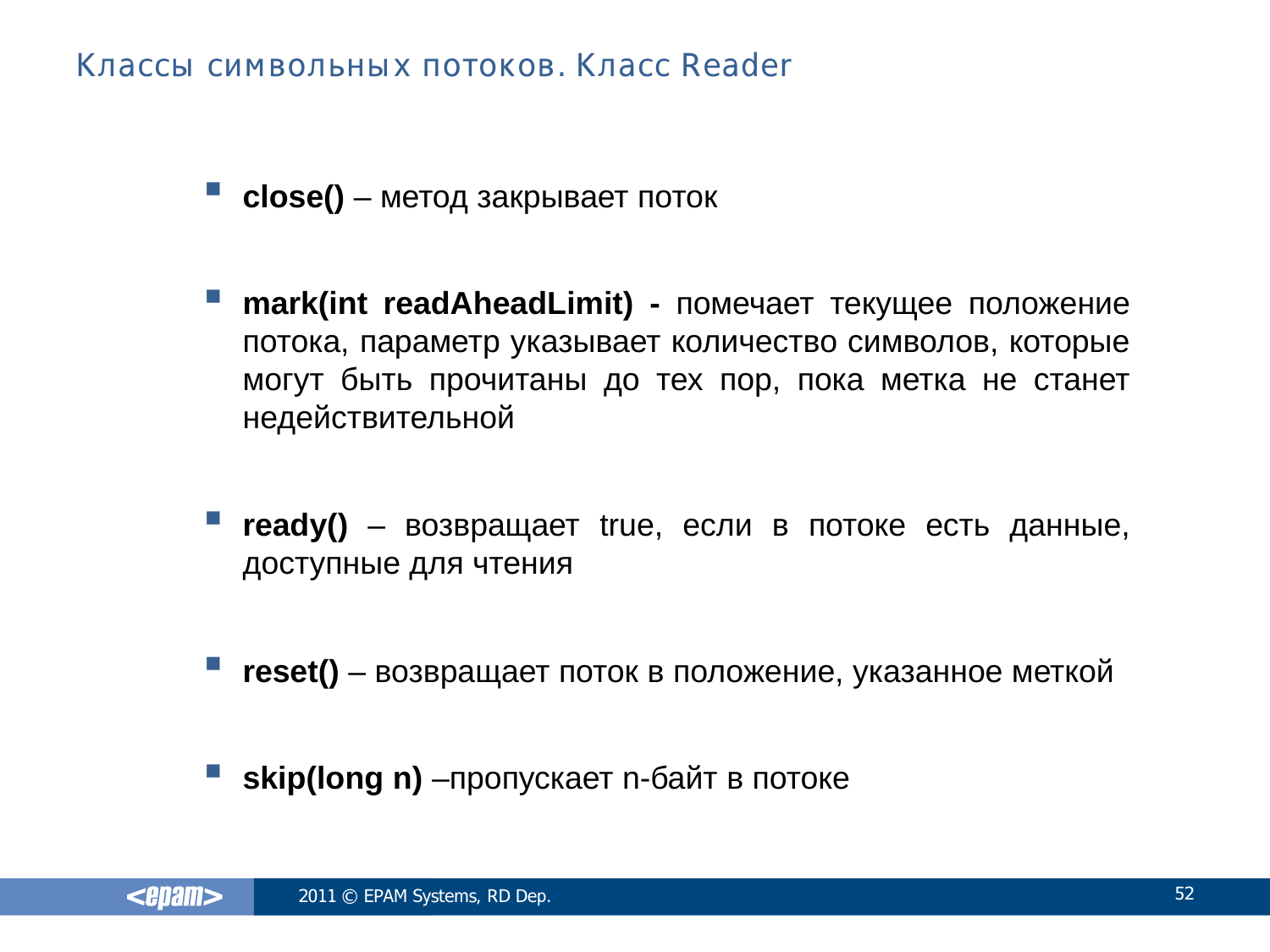

# Классы символьных потоков. Класс Reader
close() – метод закрывает поток

mark(int readAheadLimit) - помечает текущее положение потока, параметр указывает количество символов, которые могут быть прочитаны до тех пор, пока метка не станет недействительной

ready() – возвращает true, если в потоке есть данные, доступные для чтения

reset() – возвращает поток в положение, указанное меткой

skip(long n) –пропускает n-байт в потоке
52
2011 © EPAM Systems, RD Dep.